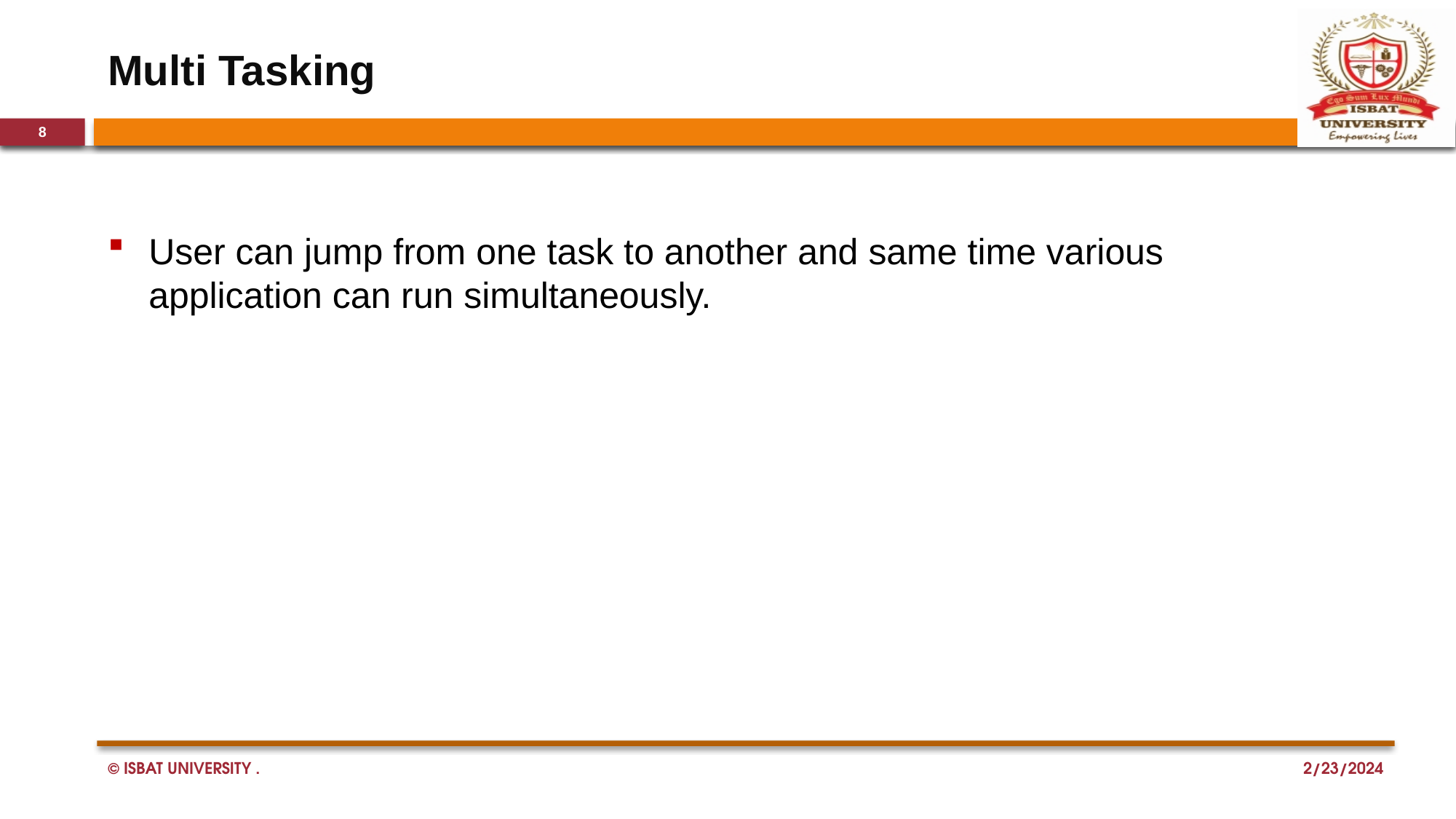

# Multi Tasking
8
User can jump from one task to another and same time various application can run simultaneously.